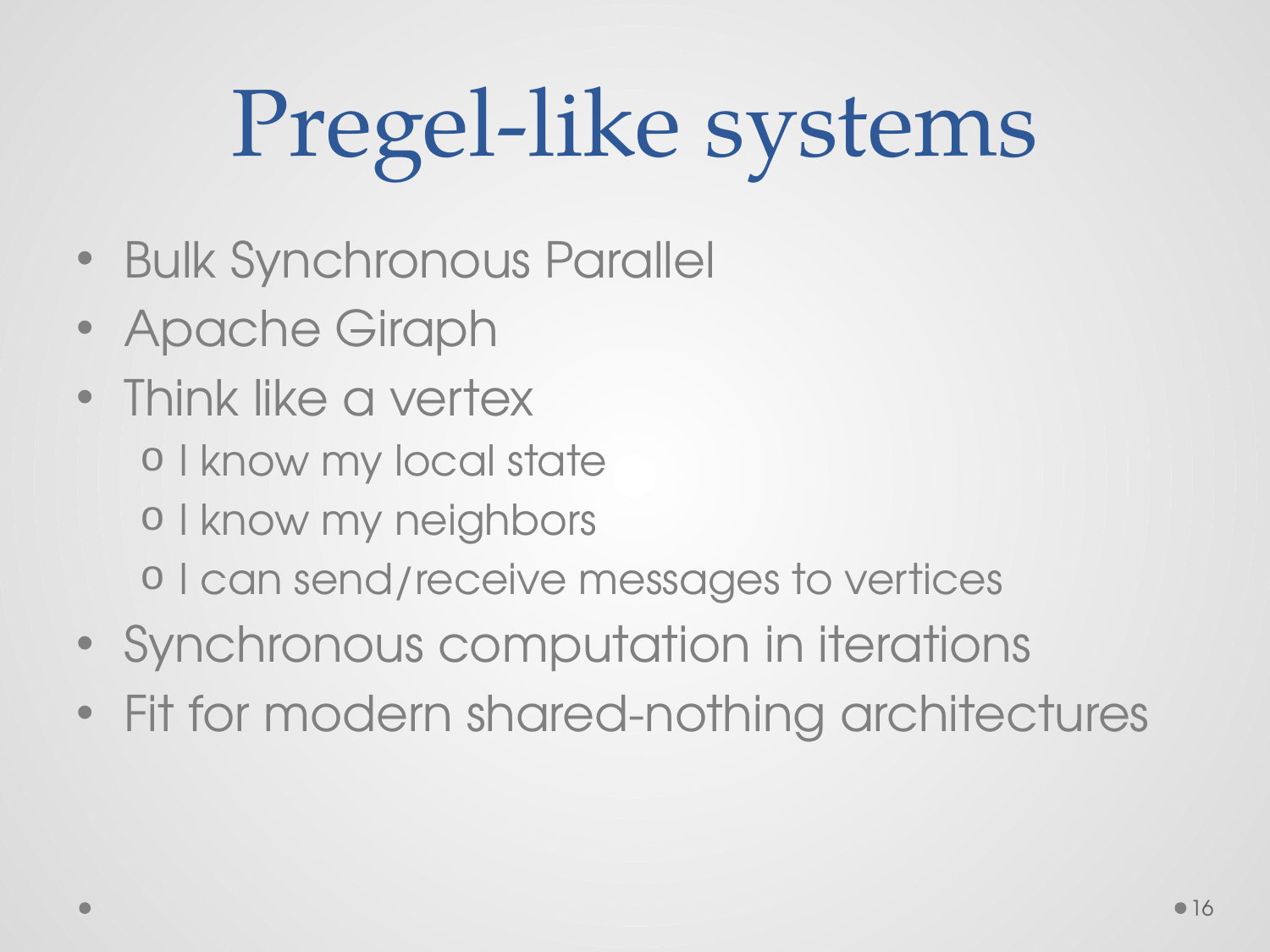

# Pregel-like systems
Bulk Synchronous Parallel
Apache Giraph
Think like a vertex
I know my local state
I know my neighbors
I can send/receive messages to vertices
Synchronous computation in iterations
Fit for modern shared-nothing architectures

16